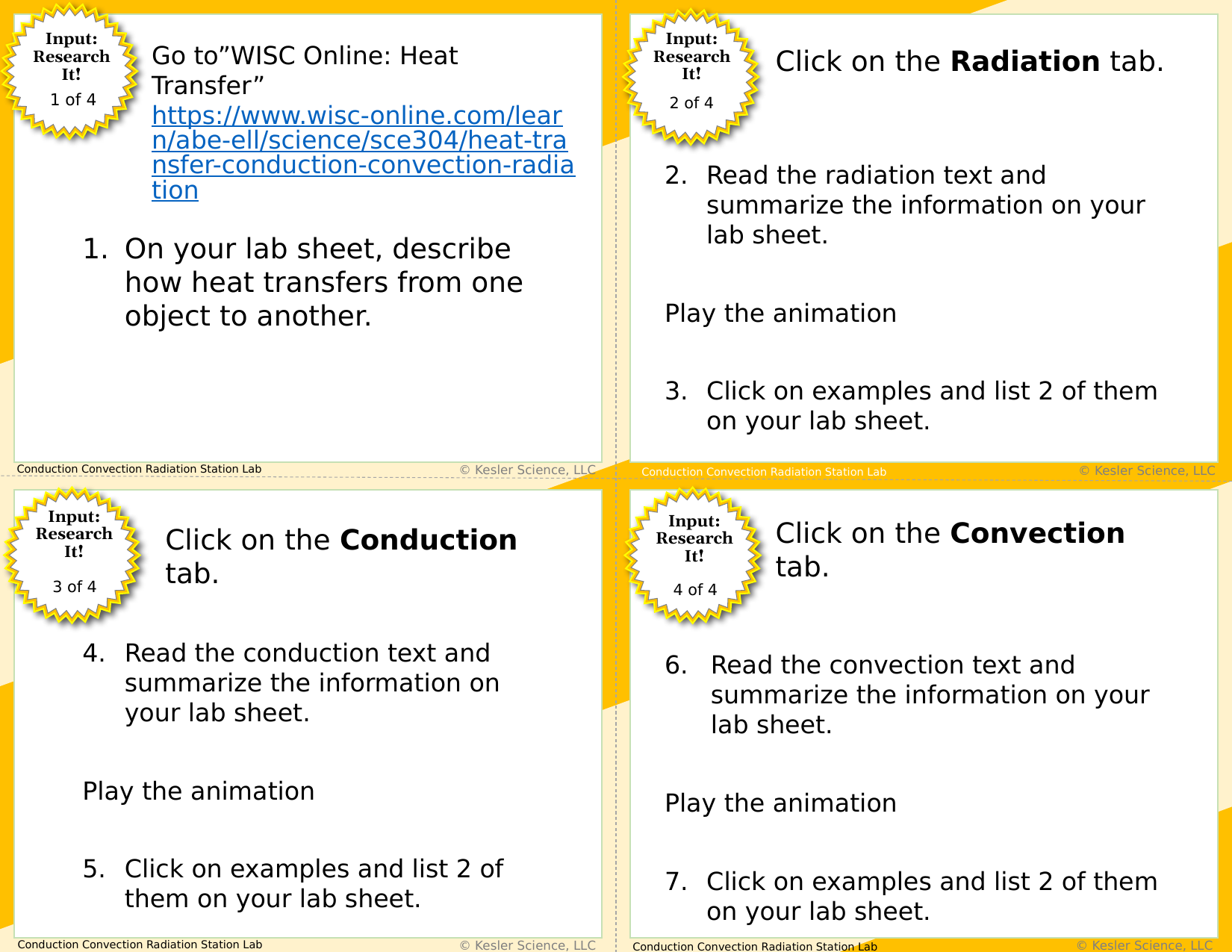

Input:
Research
It!

Input:
Research
It!

Go to”WISC Online: Heat Transfer” https://www.wisc-online.com/learn/abe-ell/science/sce304/heat-transfer-conduction-convection-radiation
Click on the Radiation tab.
1 of 4
2 of 4
Read the radiation text and summarize the information on your lab sheet.

Play the animation

Click on examples and list 2 of them on your lab sheet.

On your lab sheet, describe how heat transfers from one object to another.

Input:
Research
It!

Input:
Research
It!

Click on the Convection tab.
Click on the Conduction tab.
3 of 4
4 of 4
Read the conduction text and summarize the information on your lab sheet.

Play the animation

Click on examples and list 2 of them on your lab sheet.

Read the convection text and summarize the information on your lab sheet.

Play the animation

Click on examples and list 2 of them on your lab sheet.